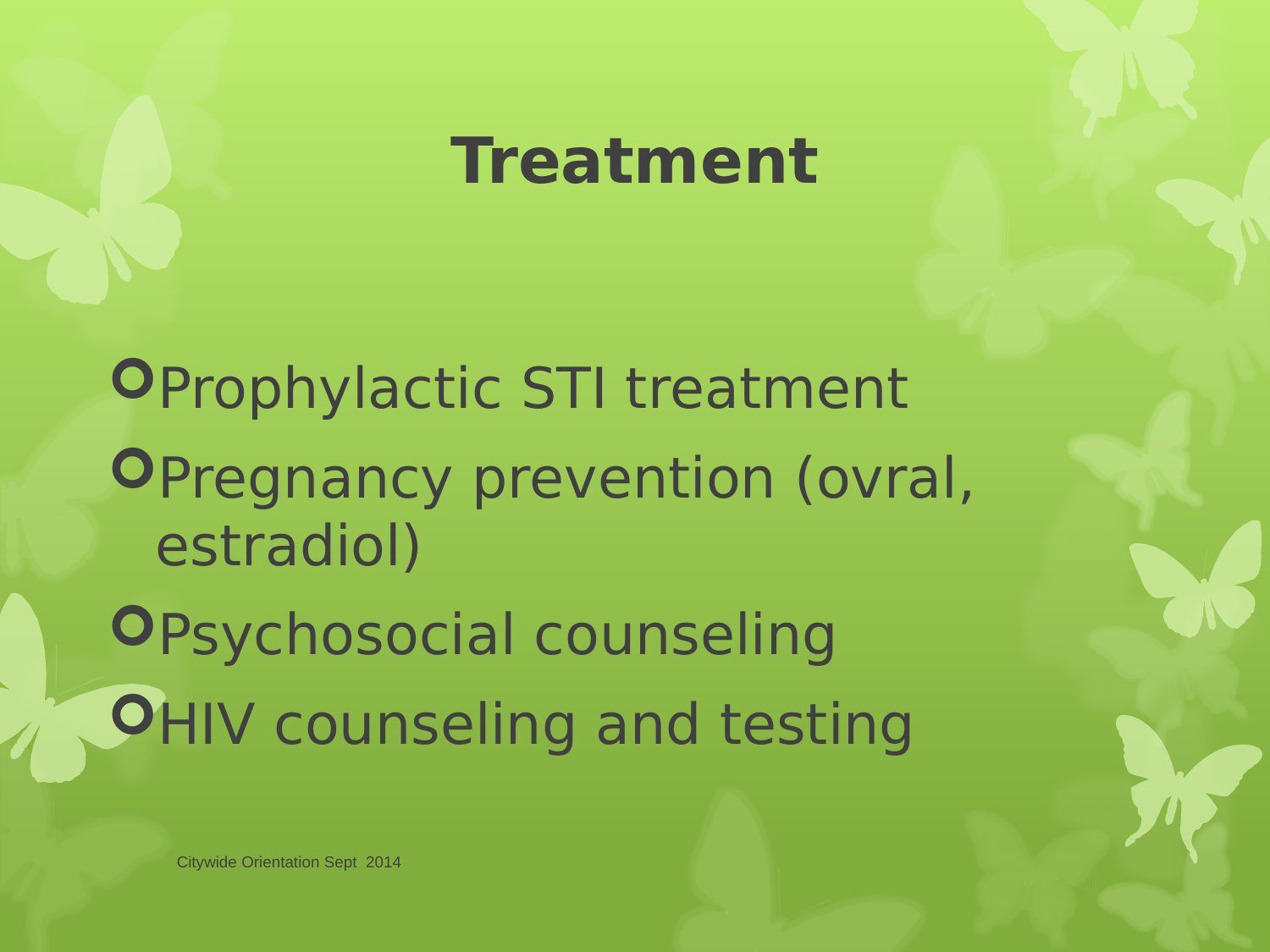

# Treatment
Prophylactic STI treatment
Pregnancy prevention (ovral, estradiol)
Psychosocial counseling
HIV counseling and testing
Citywide Orientation Sept  2014